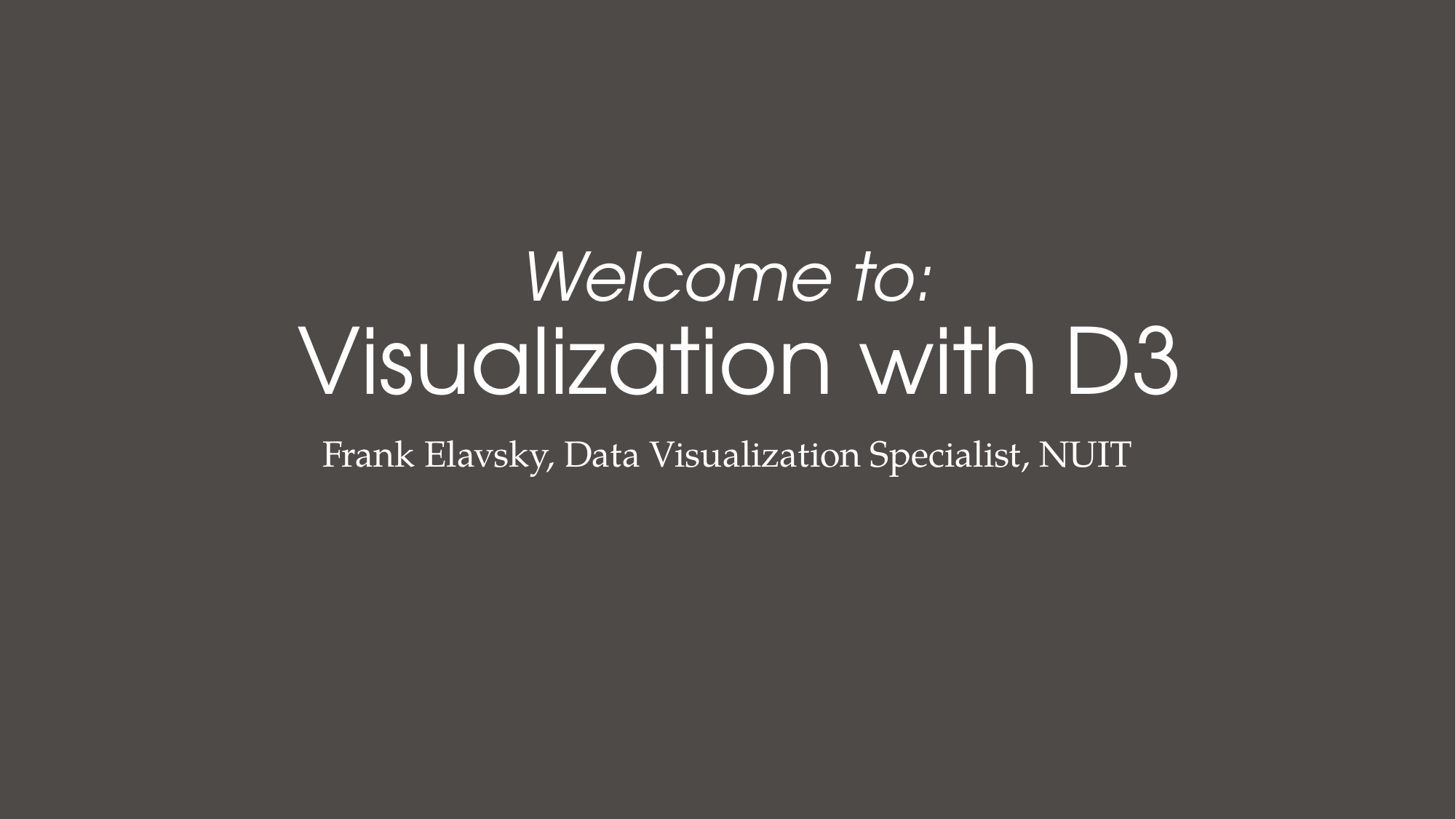

# Welcome to: Visualization with D3
Frank Elavsky, Data Visualization Specialist, NUIT